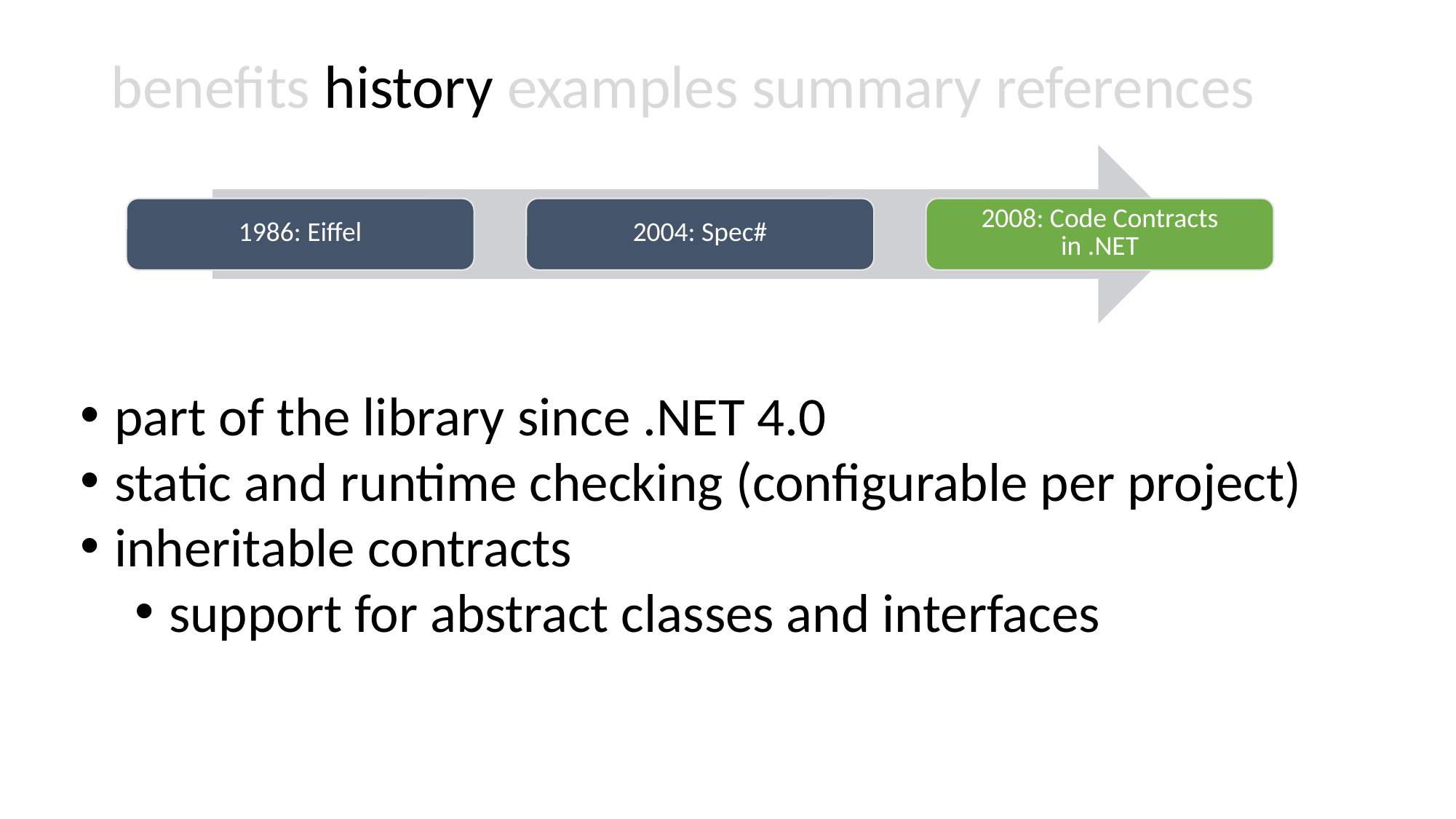

# benefits history examples summary references
1986: Eiffel
2008: Code Contracts in .NET
2004: Spec#
part of the library since .NET 4.0
static and runtime checking (configurable per project)
inheritable contracts
support for abstract classes and interfaces